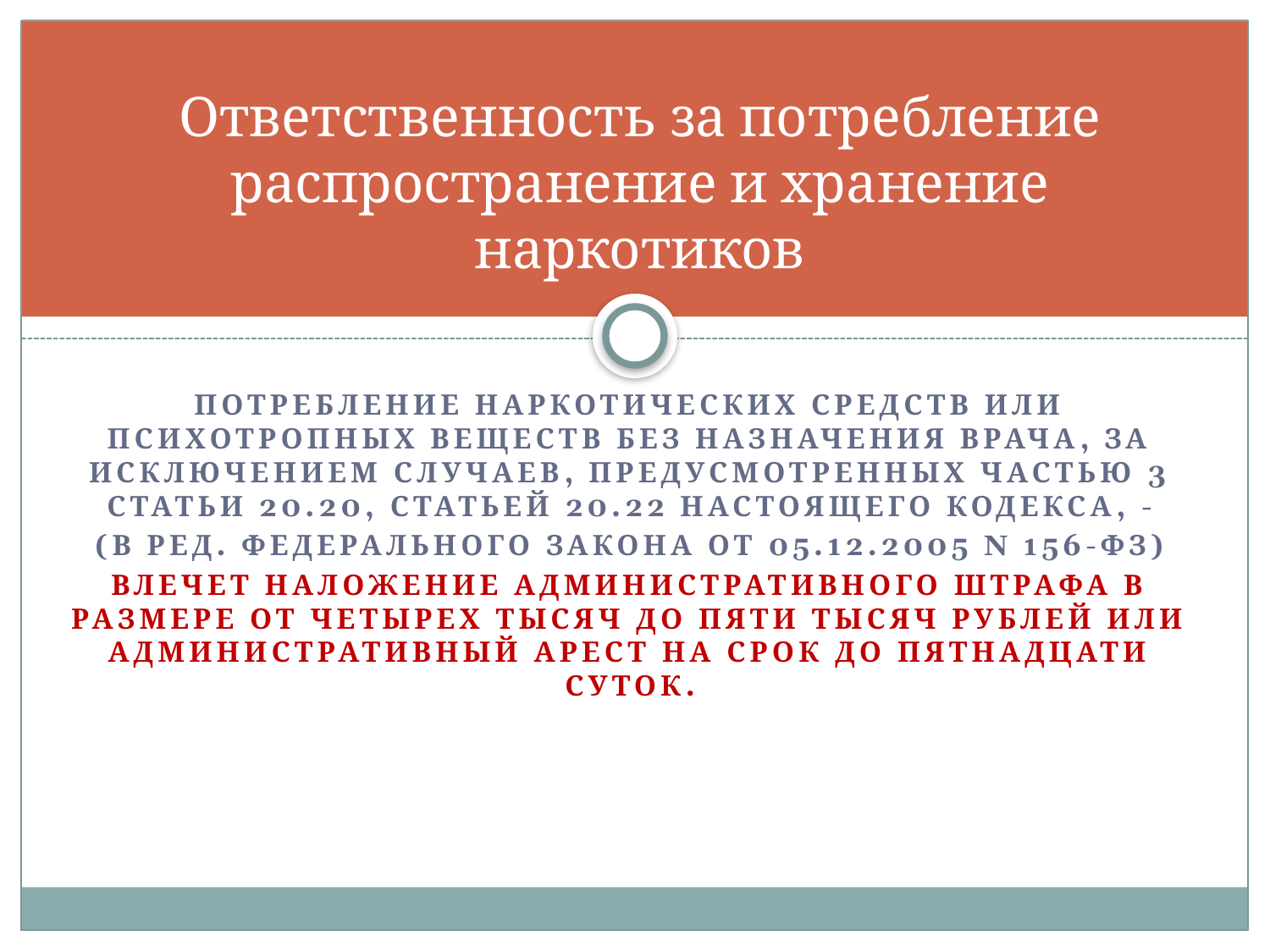

# Ответственность за потребление распространение и хранение наркотиков
Потребление наркотических средств или психотропных веществ без назначения врача, за исключением случаев, предусмотренных частью 3 статьи 20.20, статьей 20.22 настоящего Кодекса, -
(в ред. Федерального закона от 05.12.2005 N 156-ФЗ)
влечет наложение административного штрафа в размере от четырех тысяч до пяти тысяч рублей или административный арест на срок до пятнадцати суток.